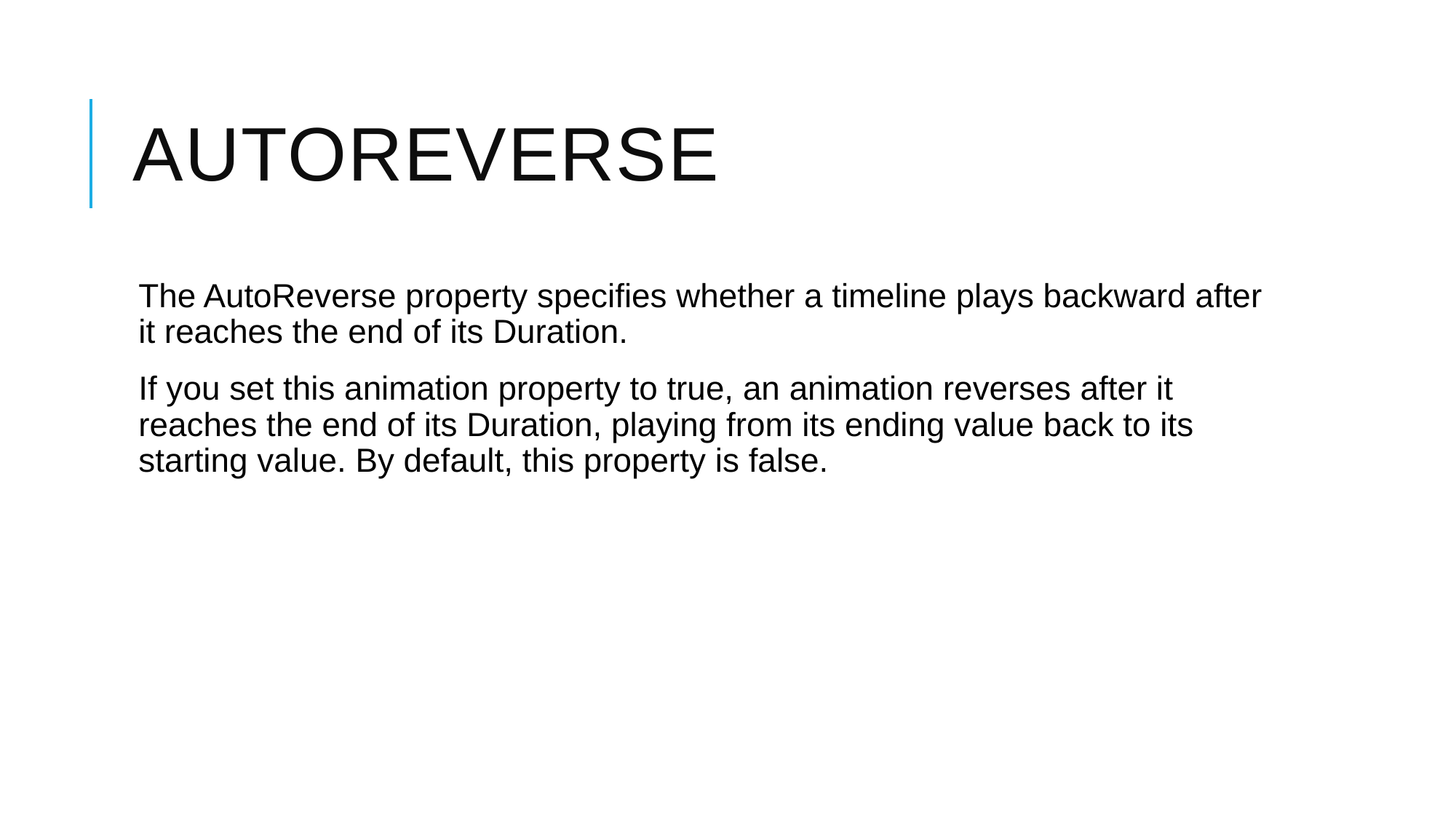

# AutoReverse
The AutoReverse property specifies whether a timeline plays backward after it reaches the end of its Duration.
If you set this animation property to true, an animation reverses after it reaches the end of its Duration, playing from its ending value back to its starting value. By default, this property is false.